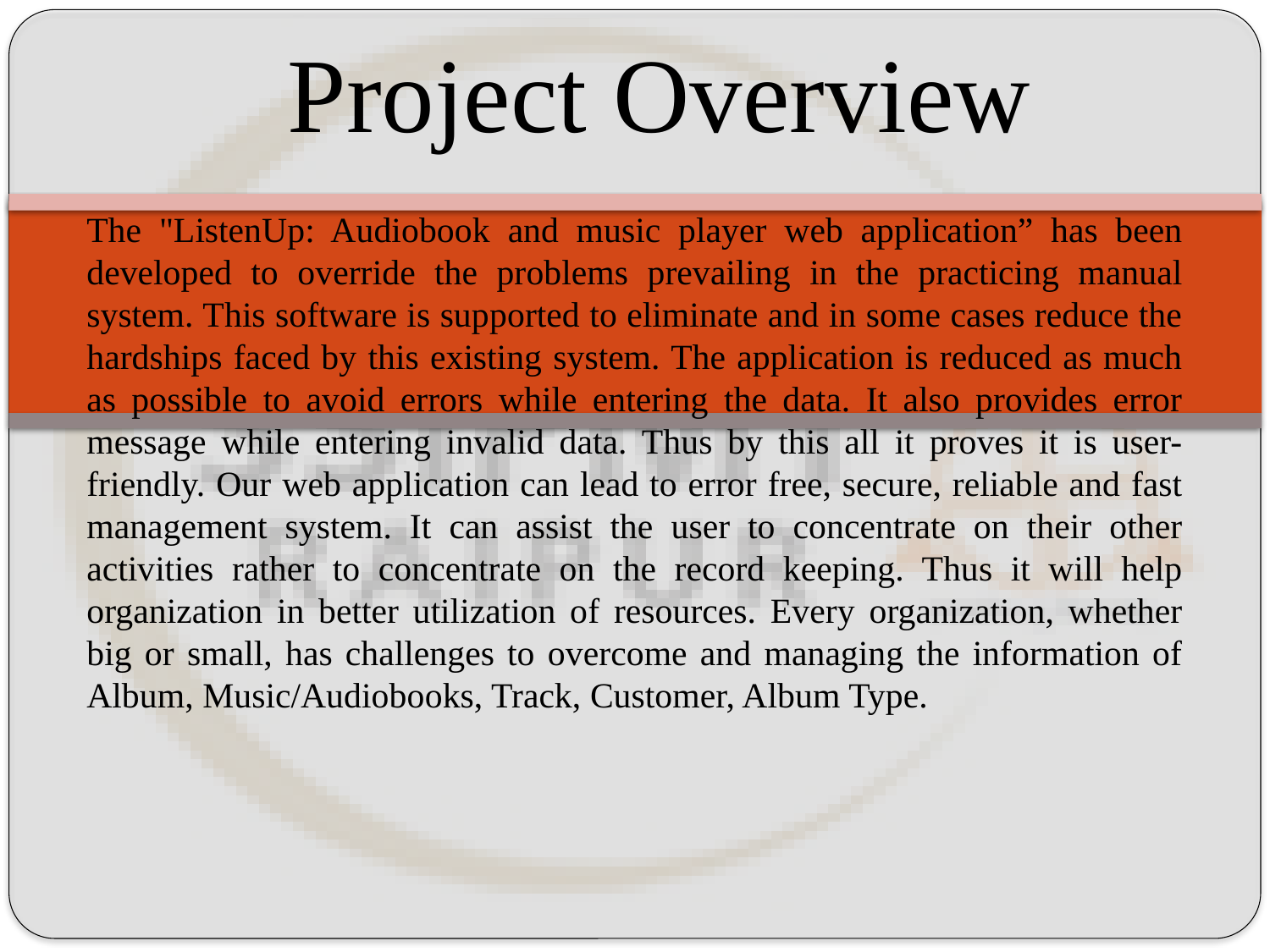

Project Overview
The "ListenUp: Audiobook and music player web application” has been developed to override the problems prevailing in the practicing manual system. This software is supported to eliminate and in some cases reduce the hardships faced by this existing system. The application is reduced as much as possible to avoid errors while entering the data. It also provides error message while entering invalid data. Thus by this all it proves it is user-friendly. Our web application can lead to error free, secure, reliable and fast management system. It can assist the user to concentrate on their other activities rather to concentrate on the record keeping. Thus it will help organization in better utilization of resources. Every organization, whether big or small, has challenges to overcome and managing the information of Album, Music/Audiobooks, Track, Customer, Album Type.